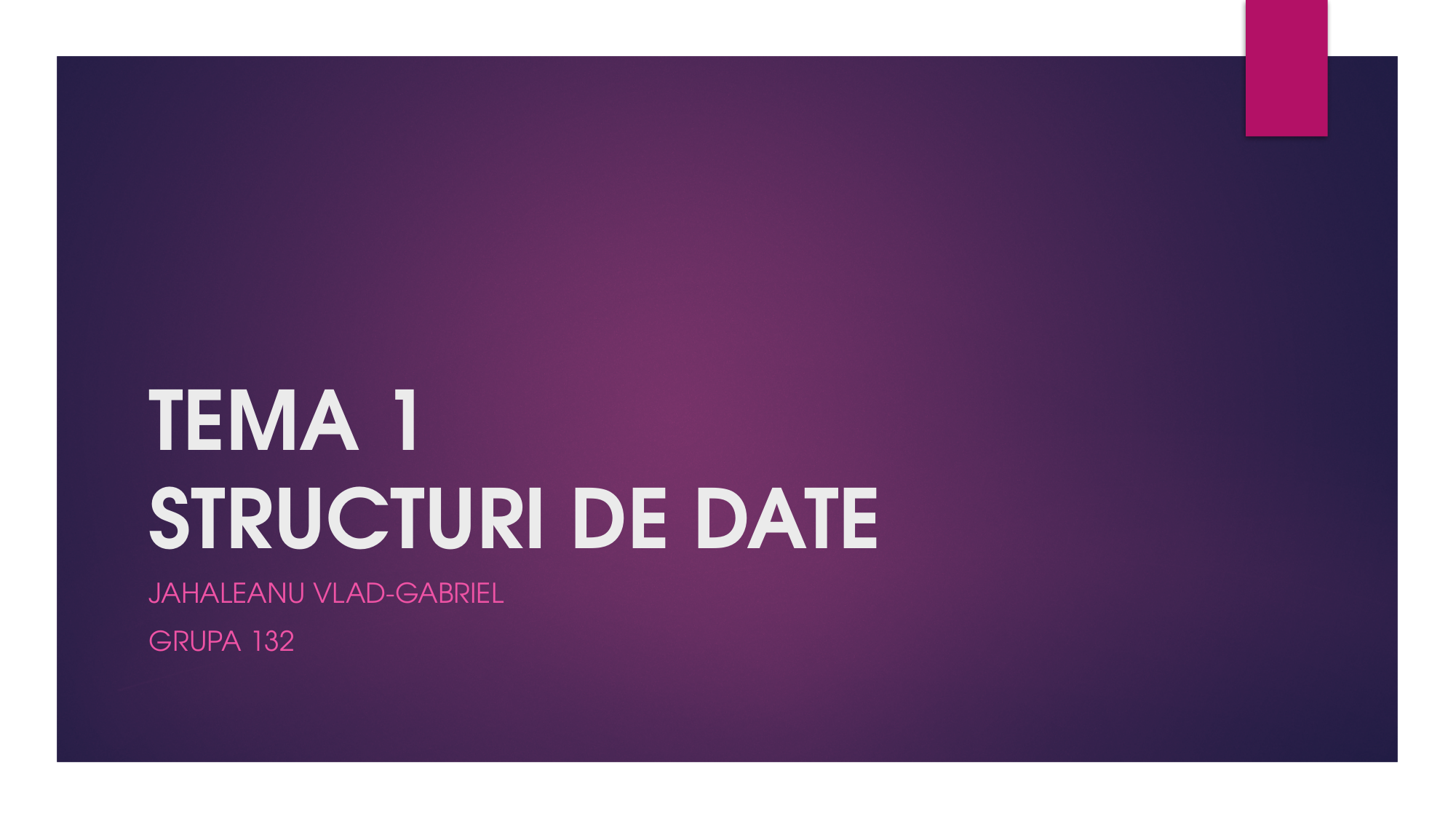

# TEMA 1 STRUCTURI DE DATE
Jahaleanu Vlad-Gabriel
Grupa 132